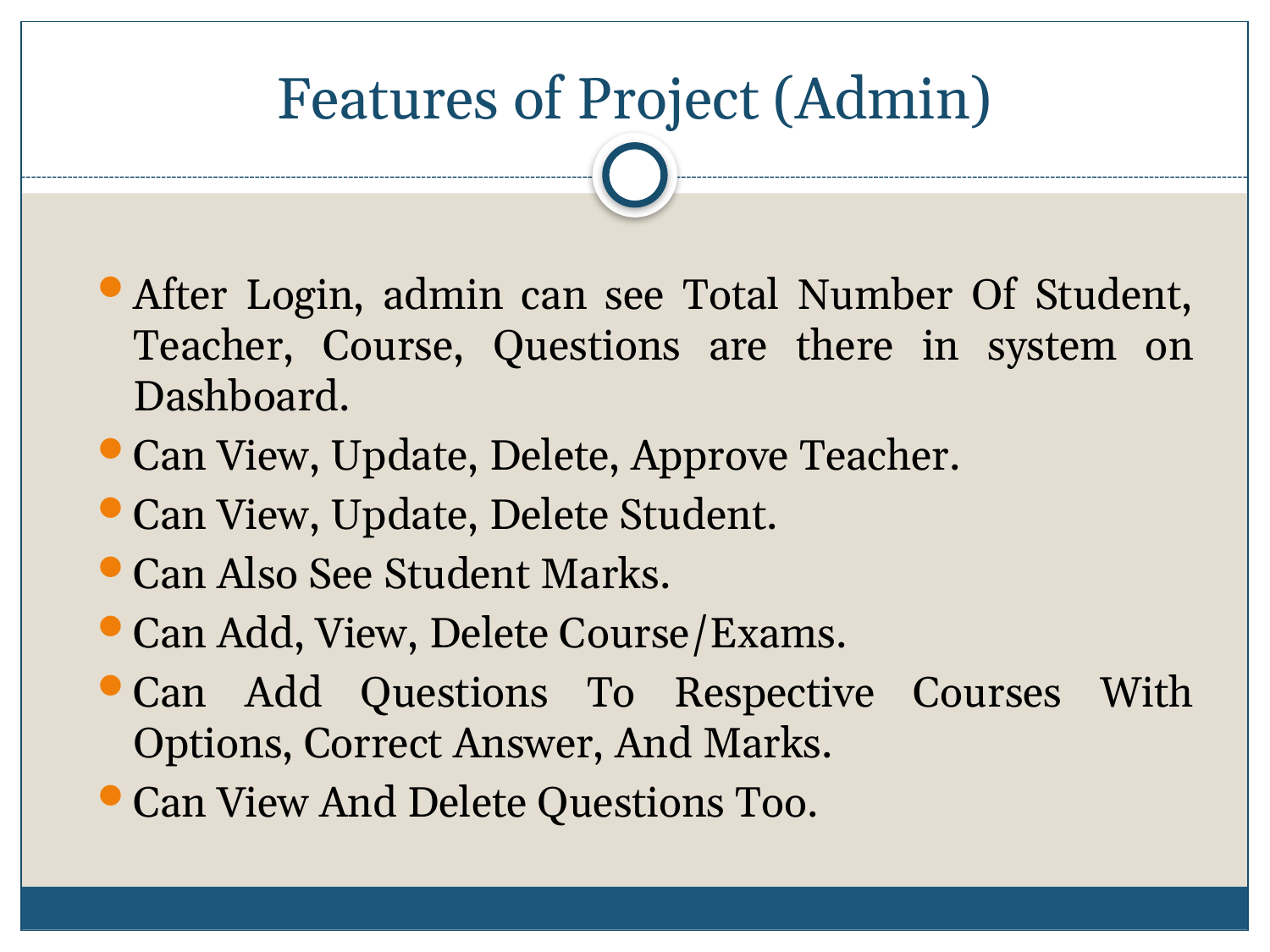

# Features of Project (Admin)

After Login, admin can see Total Number Of Student, Teacher, Course, Questions are there in system on Dashboard.
Can View, Update, Delete, Approve Teacher.
Can View, Update, Delete Student.
Can Also See Student Marks.
Can Add, View, Delete Course/Exams.
Can Add Questions To Respective Courses With Options, Correct Answer, And Marks.
Can View And Delete Questions Too.